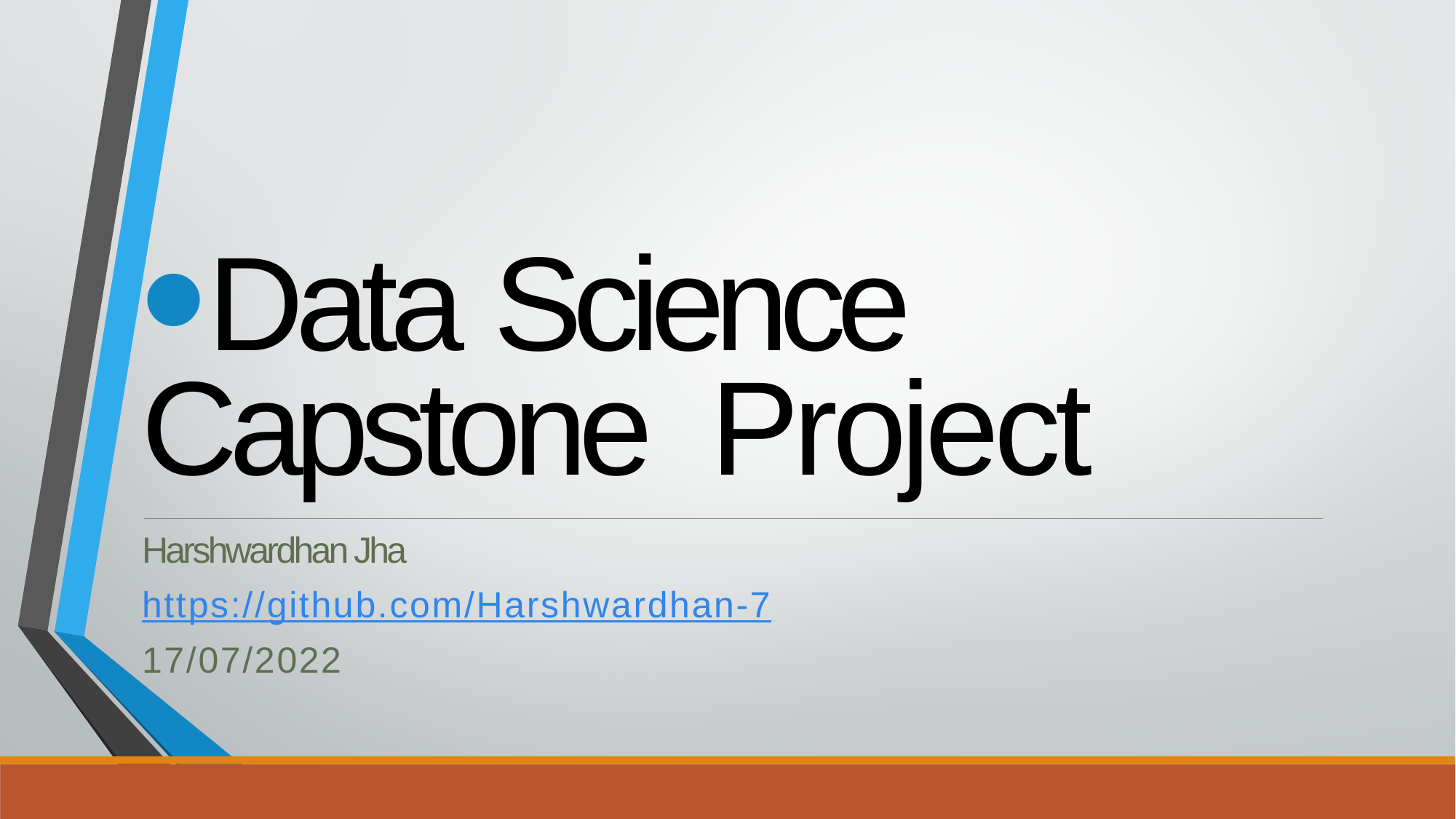

Data Science Capstone  Project
Harshwardhan Jha
https://github.com/Harshwardhan-7
17/07/2022